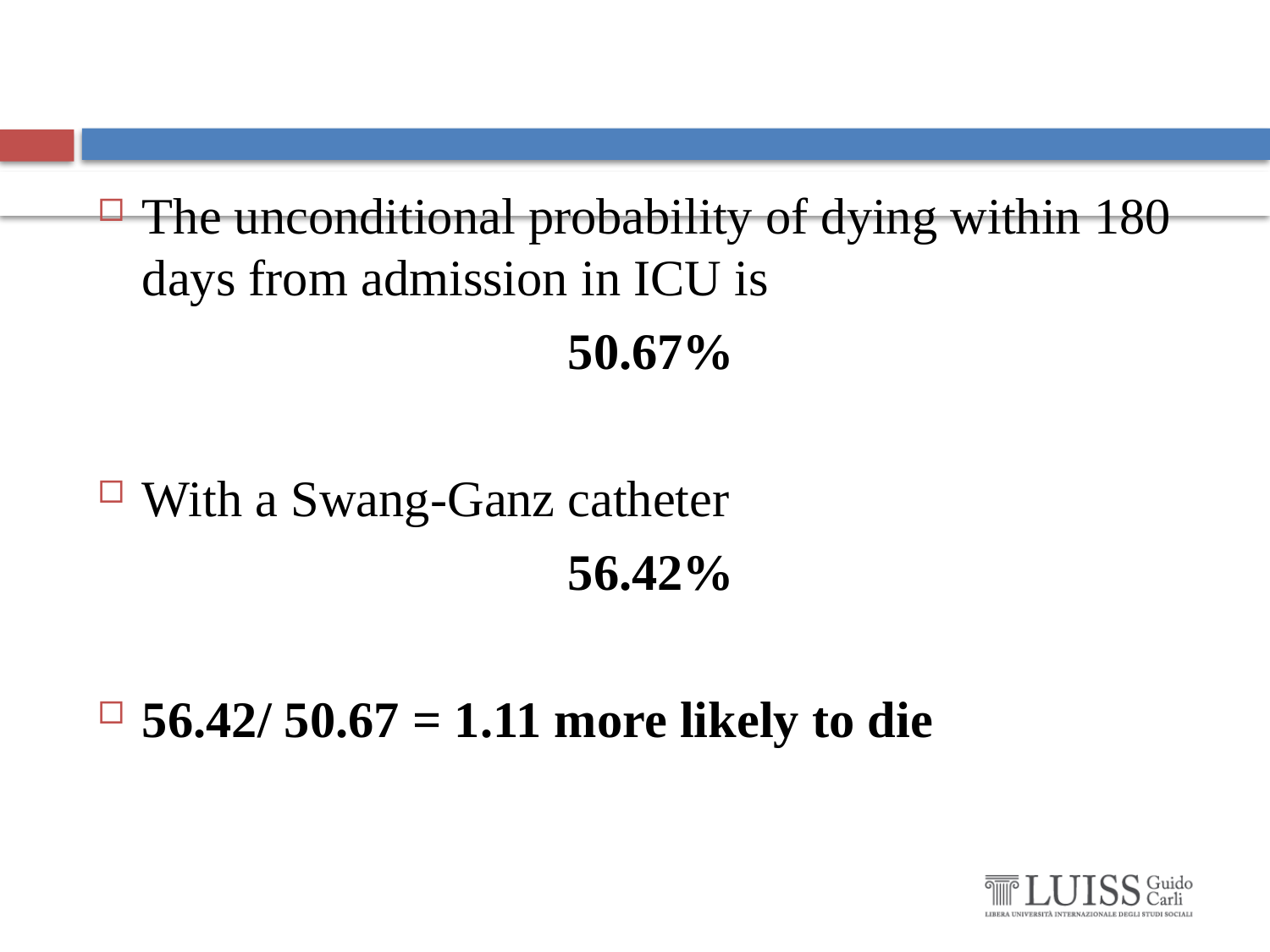

#
The unconditional probability of dying within 180 days from admission in ICU is
50.67%

With a Swang-Ganz catheter
56.42%

56.42/ 50.67 = 1.11 more likely to die